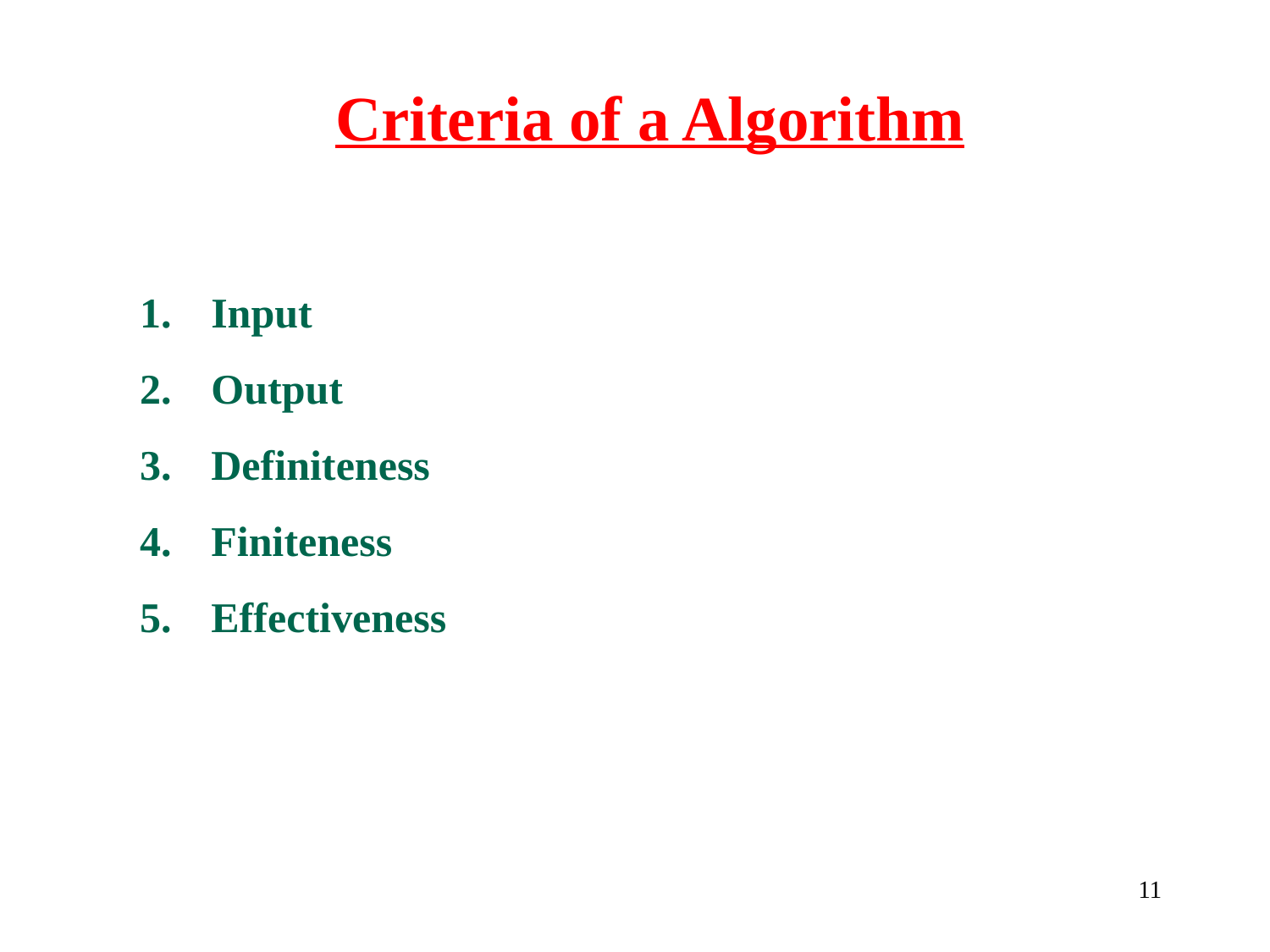

Criteria of a Algorithm

Input
Output
Definiteness
Finiteness
Effectiveness
11